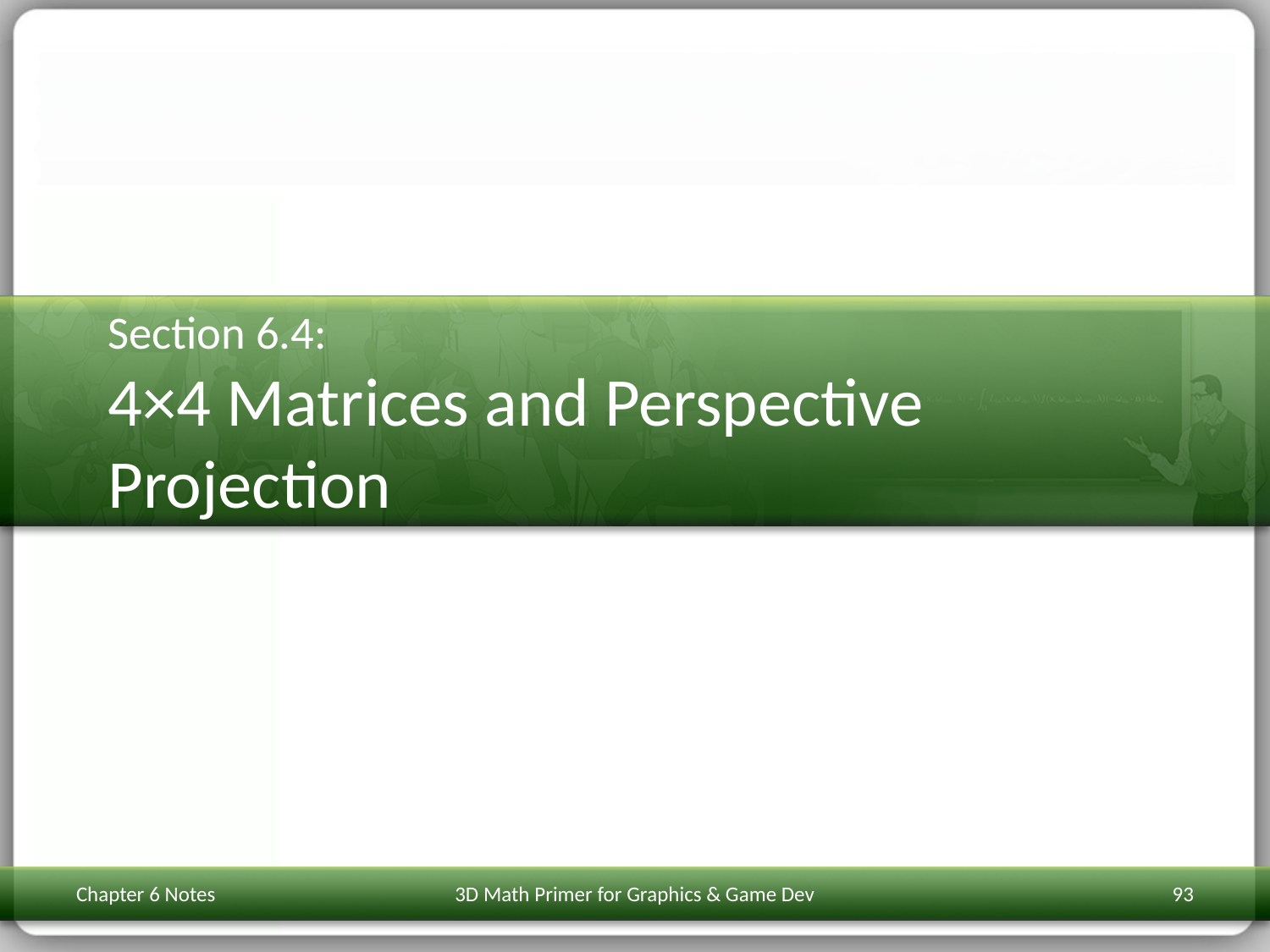

# Section 6.4: 4×4 Matrices and Perspective Projection
Chapter 6 Notes
3D Math Primer for Graphics & Game Dev
93